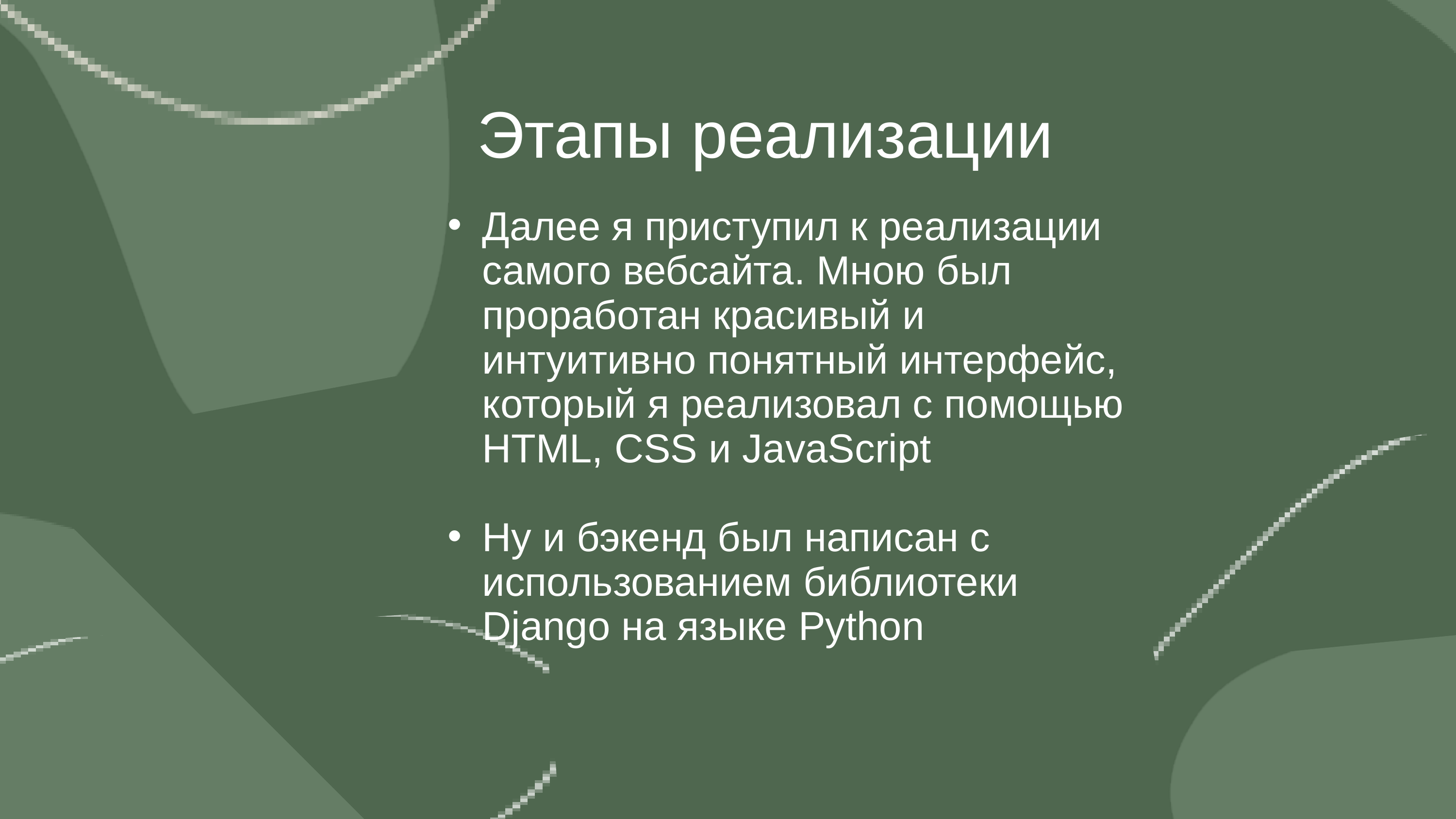

Этапы реализации
Далее я приступил к реализации самого вебсайта. Мною был проработан красивый и интуитивно понятный интерфейс, который я реализовал с помощью HTML, CSS и JavaScript

Ну и бэкенд был написан с использованием библиотеки Django на языке Python